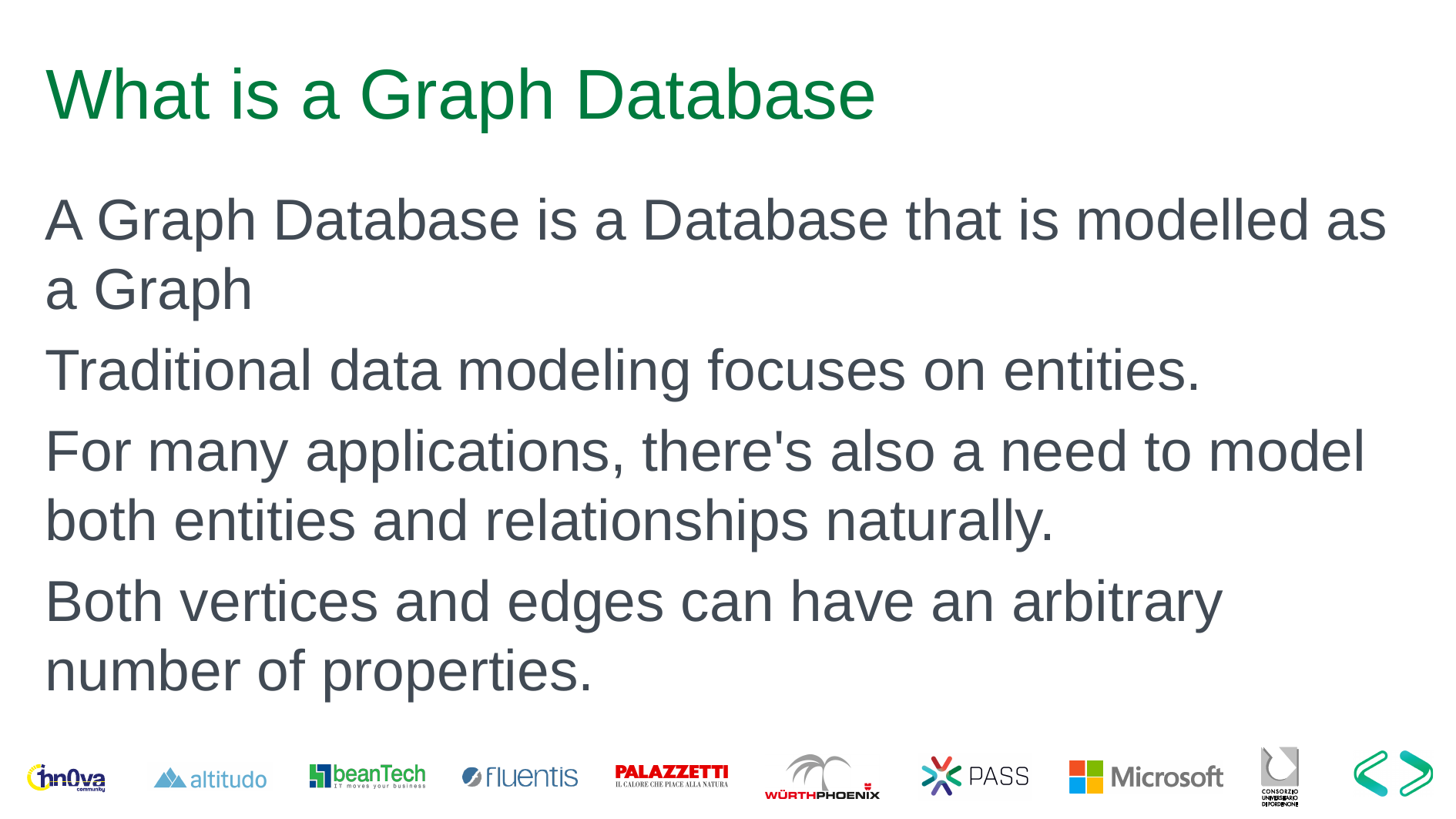

# What is a Graph Database
A Graph Database is a Database that is modelled as a Graph
Traditional data modeling focuses on entities.
For many applications, there's also a need to model both entities and relationships naturally.
Both vertices and edges can have an arbitrary number of properties.